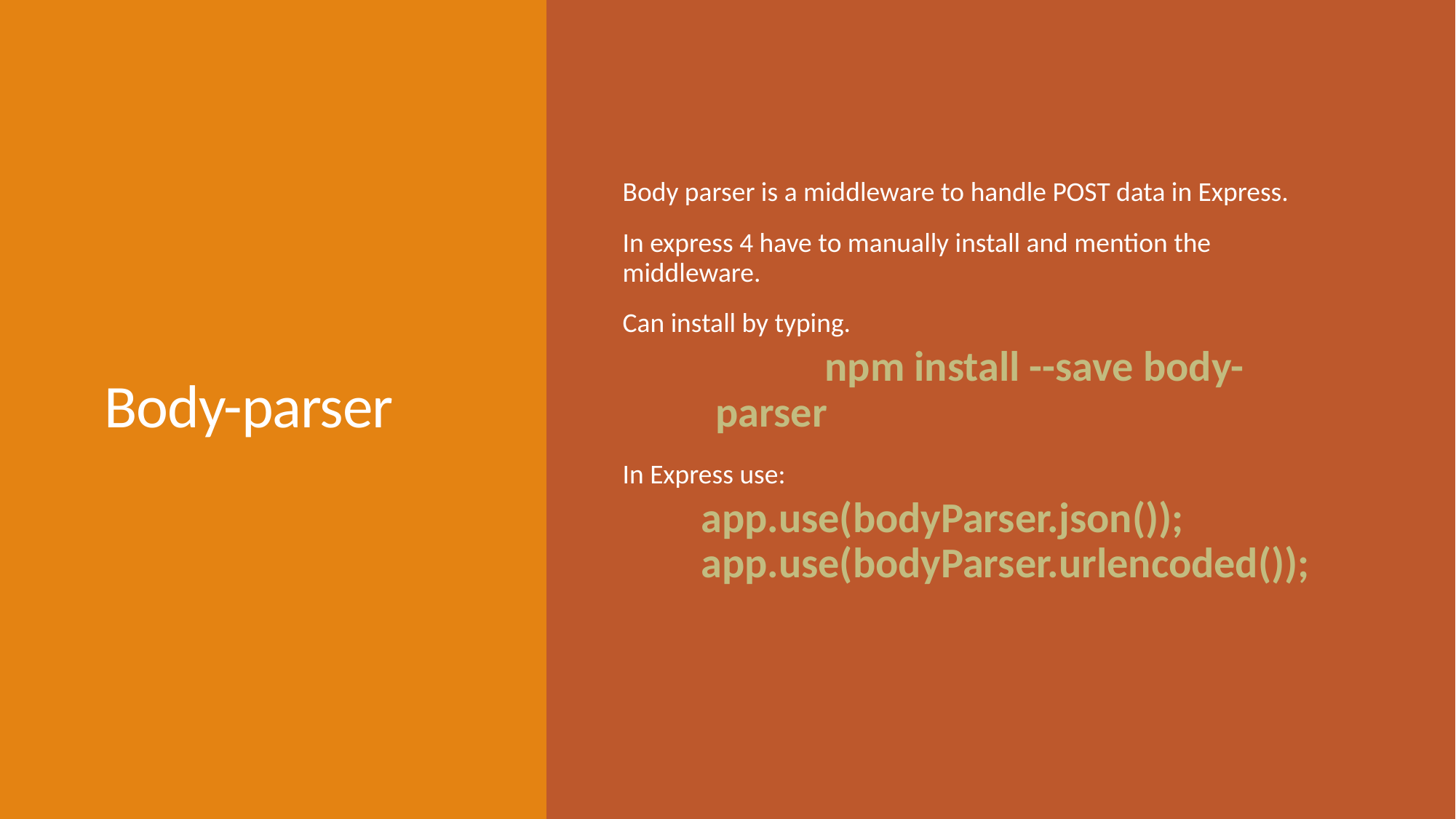

# Body-parser
Body parser is a middleware to handle POST data in Express.
In express 4 have to manually install and mention the middleware.
Can install by typing.
	npm install --save body-parser
In Express use:
app.use(bodyParser.json());
app.use(bodyParser.urlencoded());